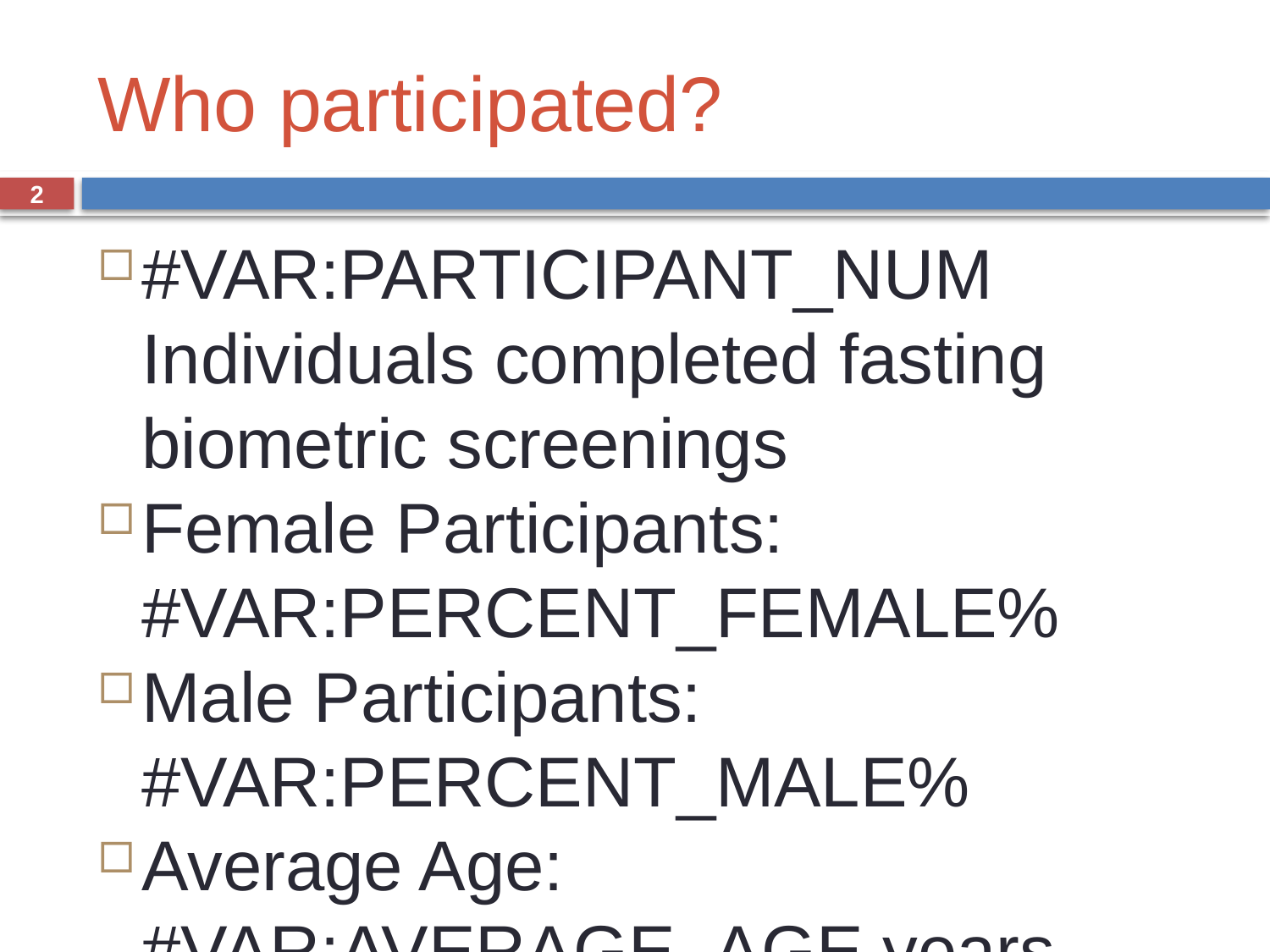

Who participated?
2
#VAR:PARTICIPANT_NUM Individuals completed fasting biometric screenings
Female Participants: #VAR:PERCENT_FEMALE%
Male Participants: #VAR:PERCENT_MALE%
Average Age: #VAR:AVERAGE_AGE years